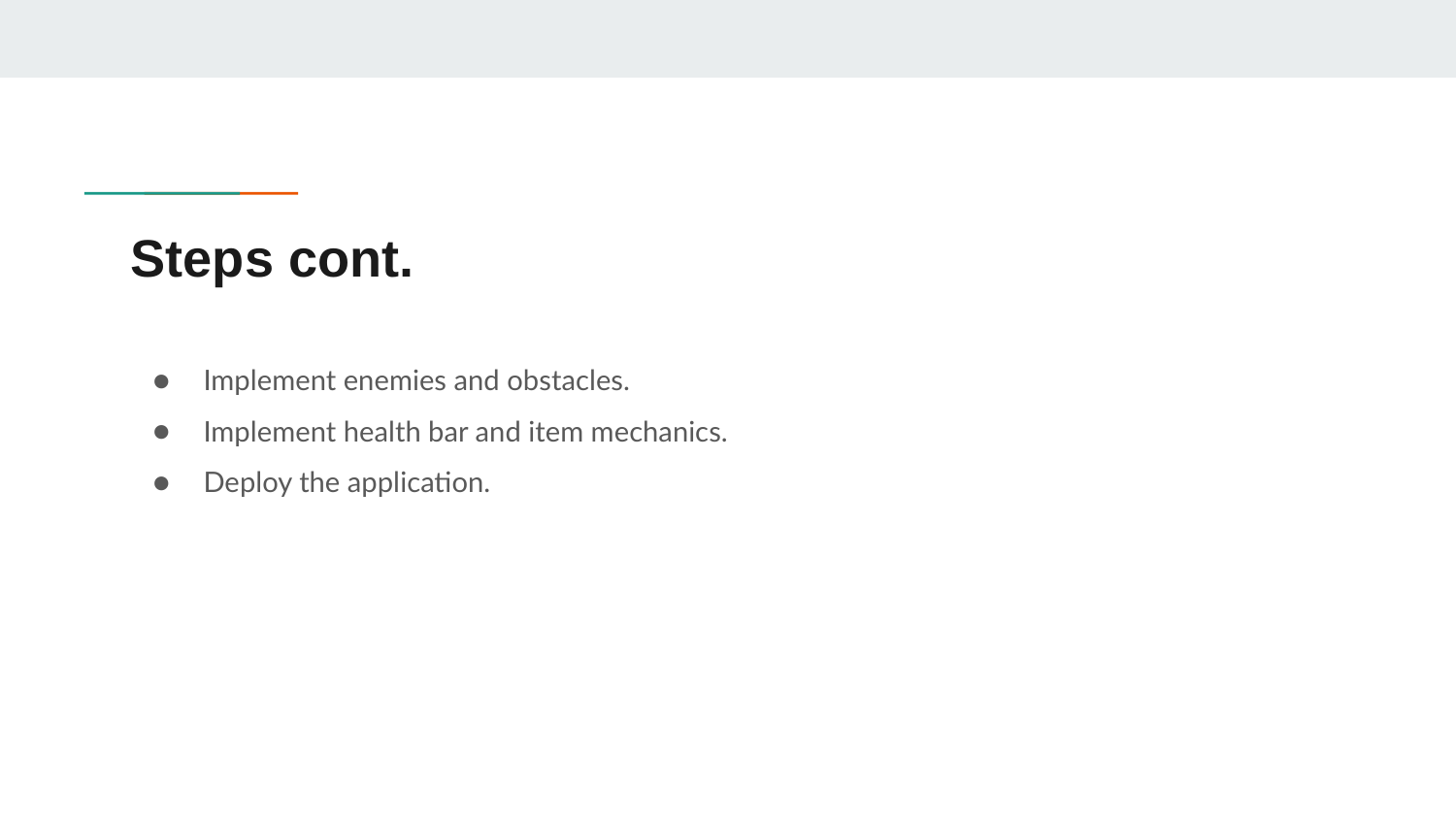

# Steps cont.
Implement enemies and obstacles.
Implement health bar and item mechanics.
Deploy the application.